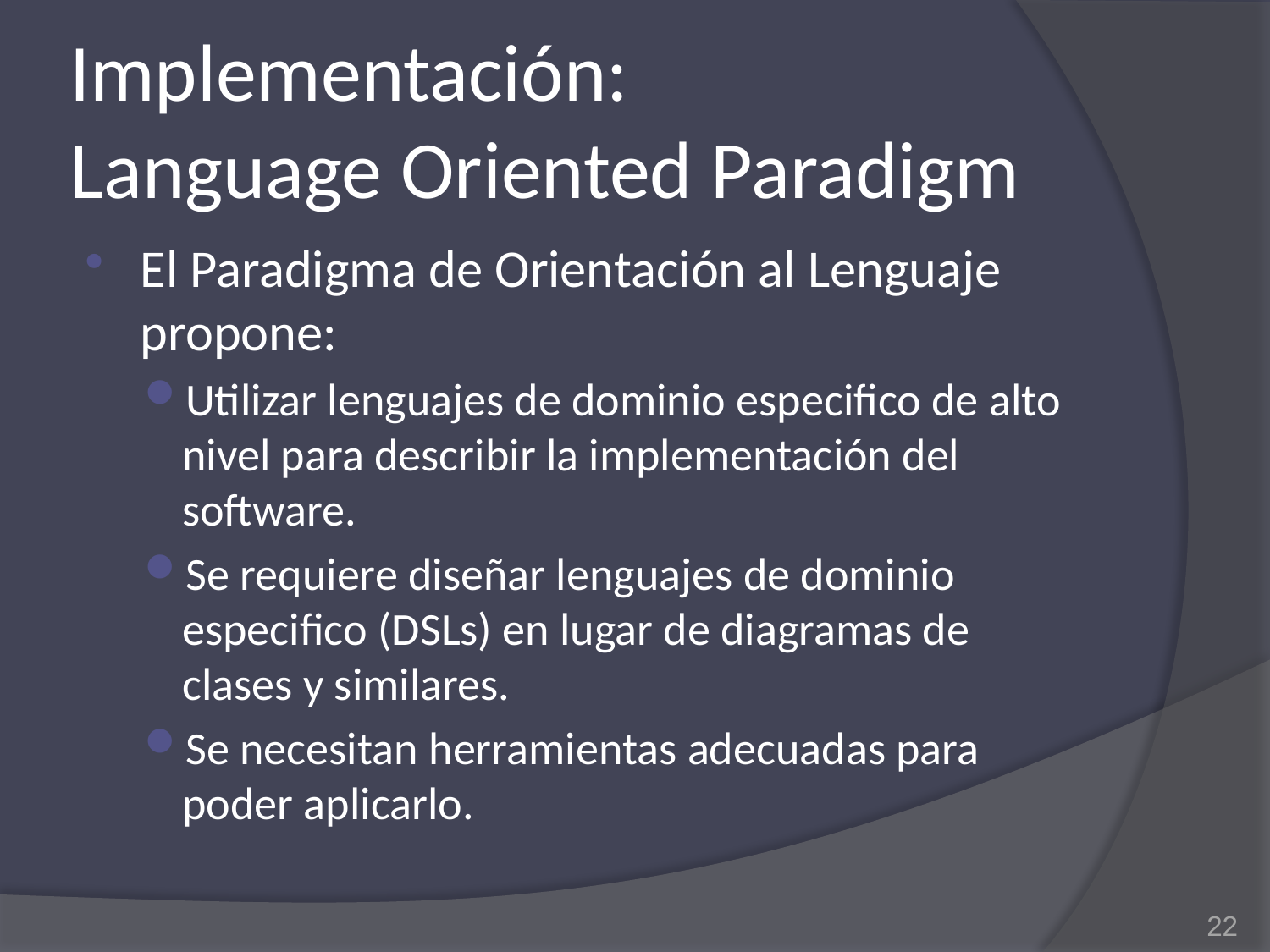

# Implementación: Language Oriented Paradigm
El Paradigma de Orientación al Lenguaje propone:
Utilizar lenguajes de dominio especifico de alto nivel para describir la implementación del software.
Se requiere diseñar lenguajes de dominio especifico (DSLs) en lugar de diagramas de clases y similares.
Se necesitan herramientas adecuadas para poder aplicarlo.
22